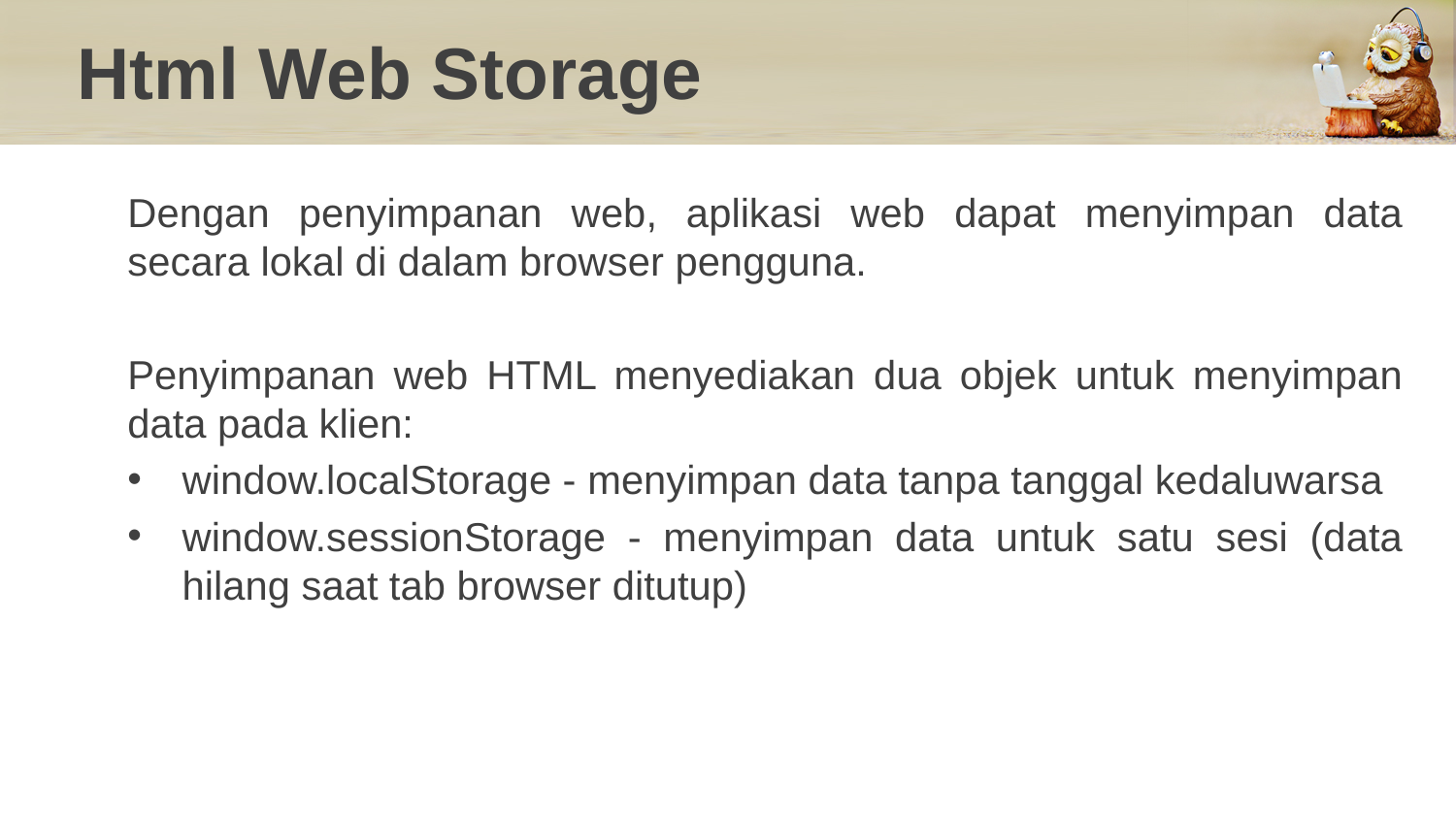

# Html Web Storage
Dengan penyimpanan web, aplikasi web dapat menyimpan data secara lokal di dalam browser pengguna.

Penyimpanan web HTML menyediakan dua objek untuk menyimpan data pada klien:
window.localStorage - menyimpan data tanpa tanggal kedaluwarsa
window.sessionStorage - menyimpan data untuk satu sesi (data hilang saat tab browser ditutup)